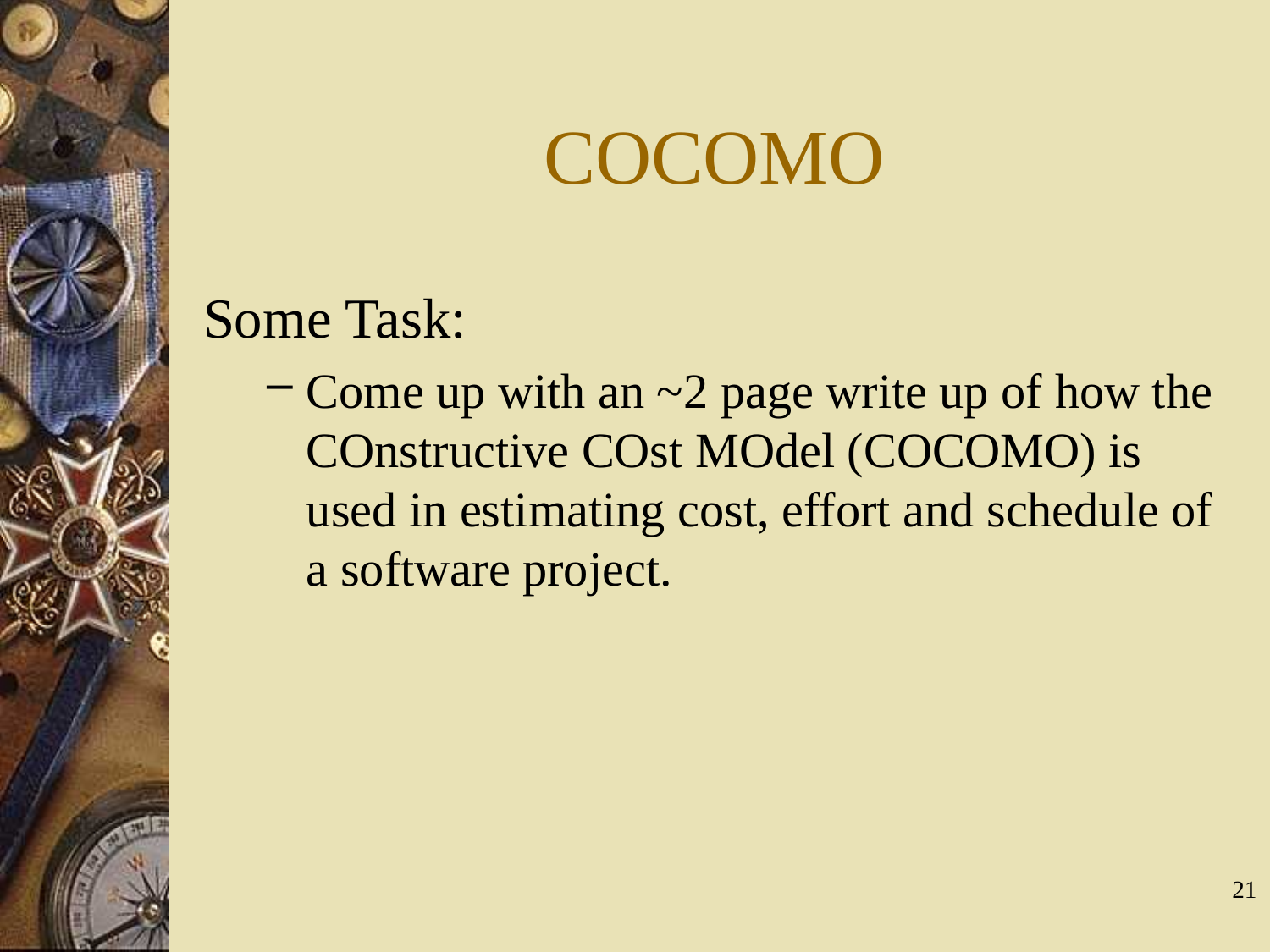

# COCOMO
Some Task:
Come up with an ~2 page write up of how the COnstructive COst MOdel (COCOMO) is used in estimating cost, effort and schedule of a software project.
21